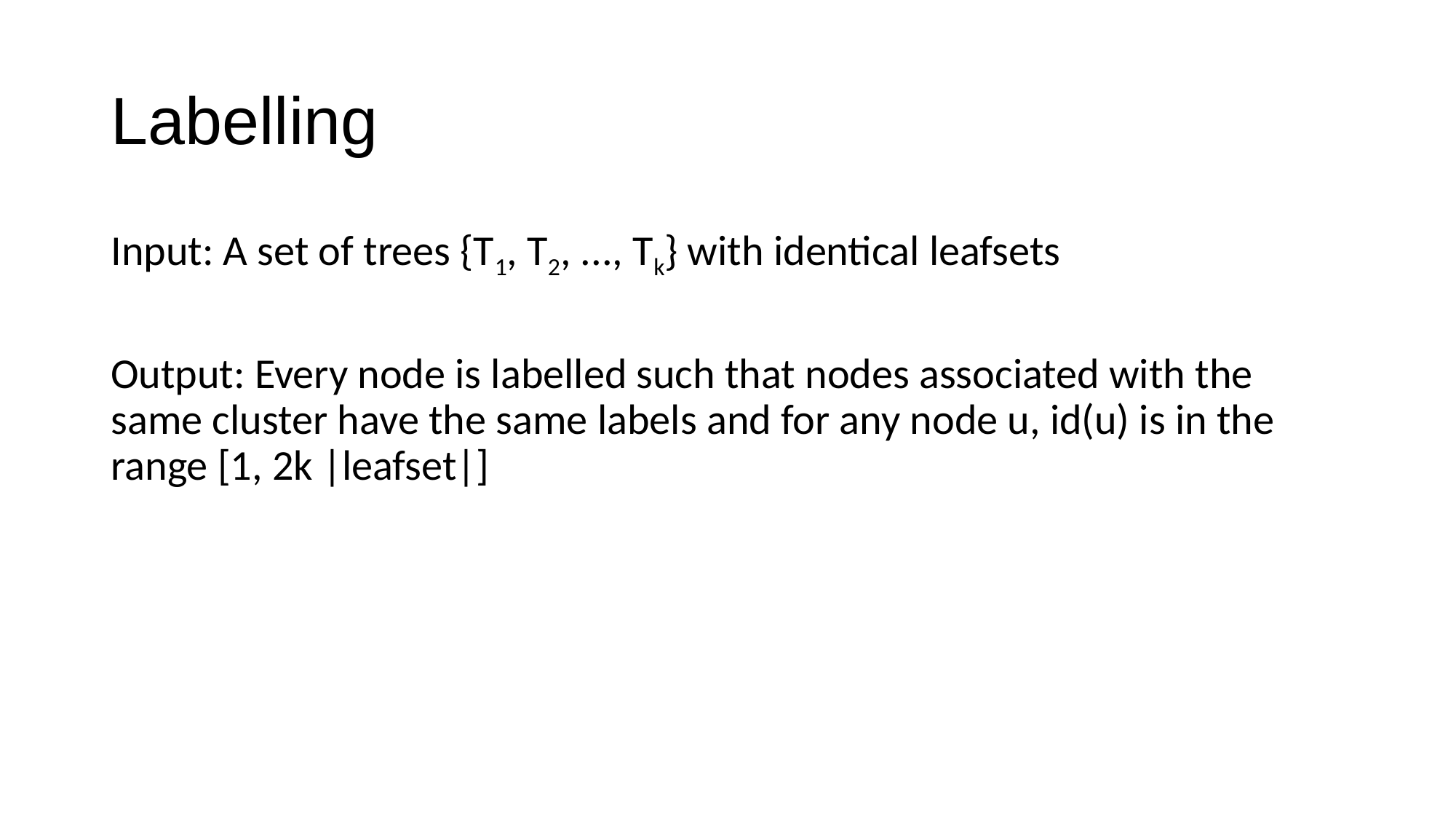

# Labelling
Input: A set of trees {T1, T2, ..., Tk} with identical leafsets

Output: Every node is labelled such that nodes associated with the same cluster have the same labels and for any node u, id(u) is in the range [1, 2k |leafset|]